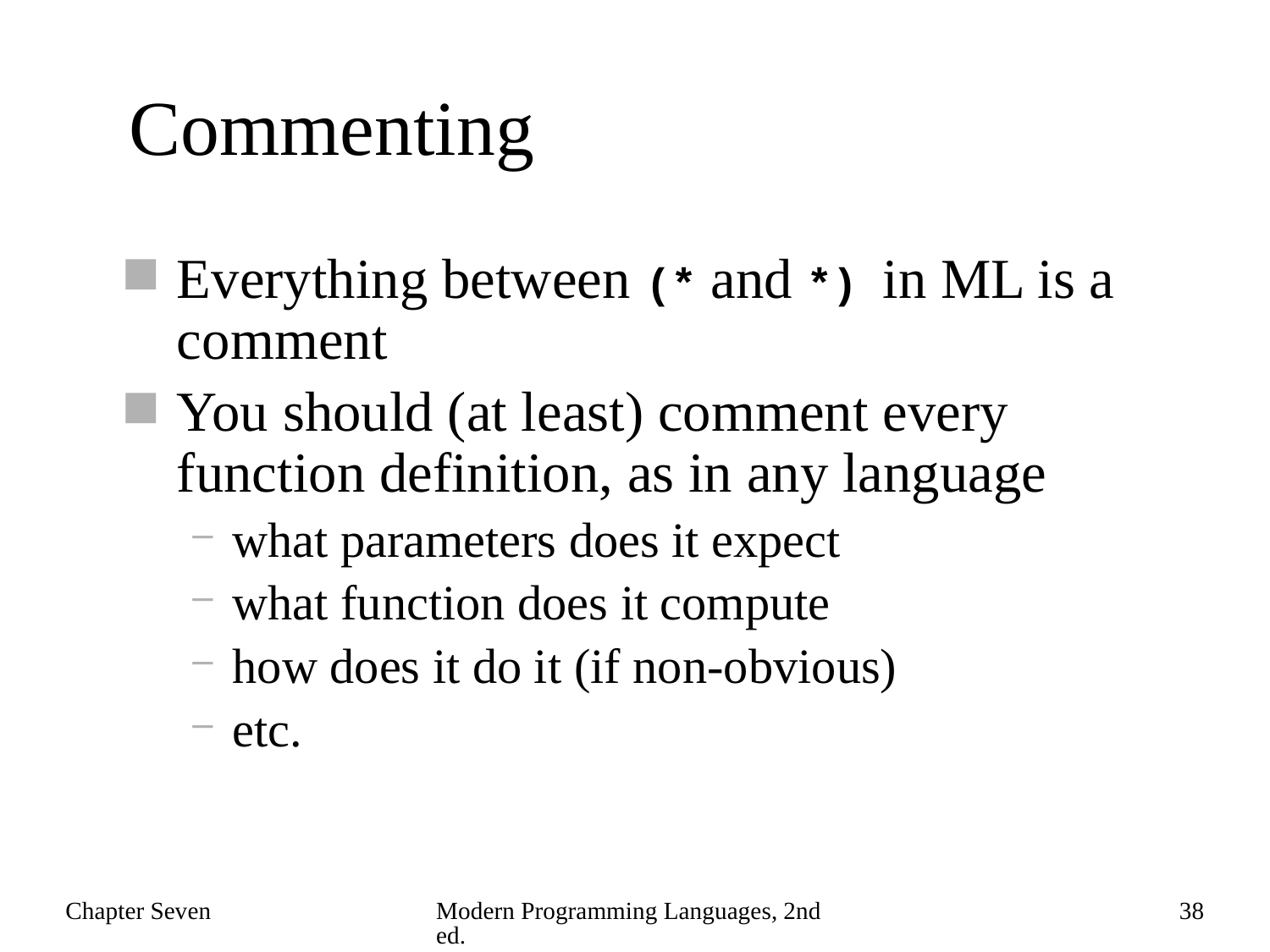

# Commenting
Everything between (* and *) in ML is a comment
You should (at least) comment every function definition, as in any language
what parameters does it expect
what function does it compute
how does it do it (if non-obvious)
etc.
Chapter Seven
Modern Programming Languages, 2nd ed.
38